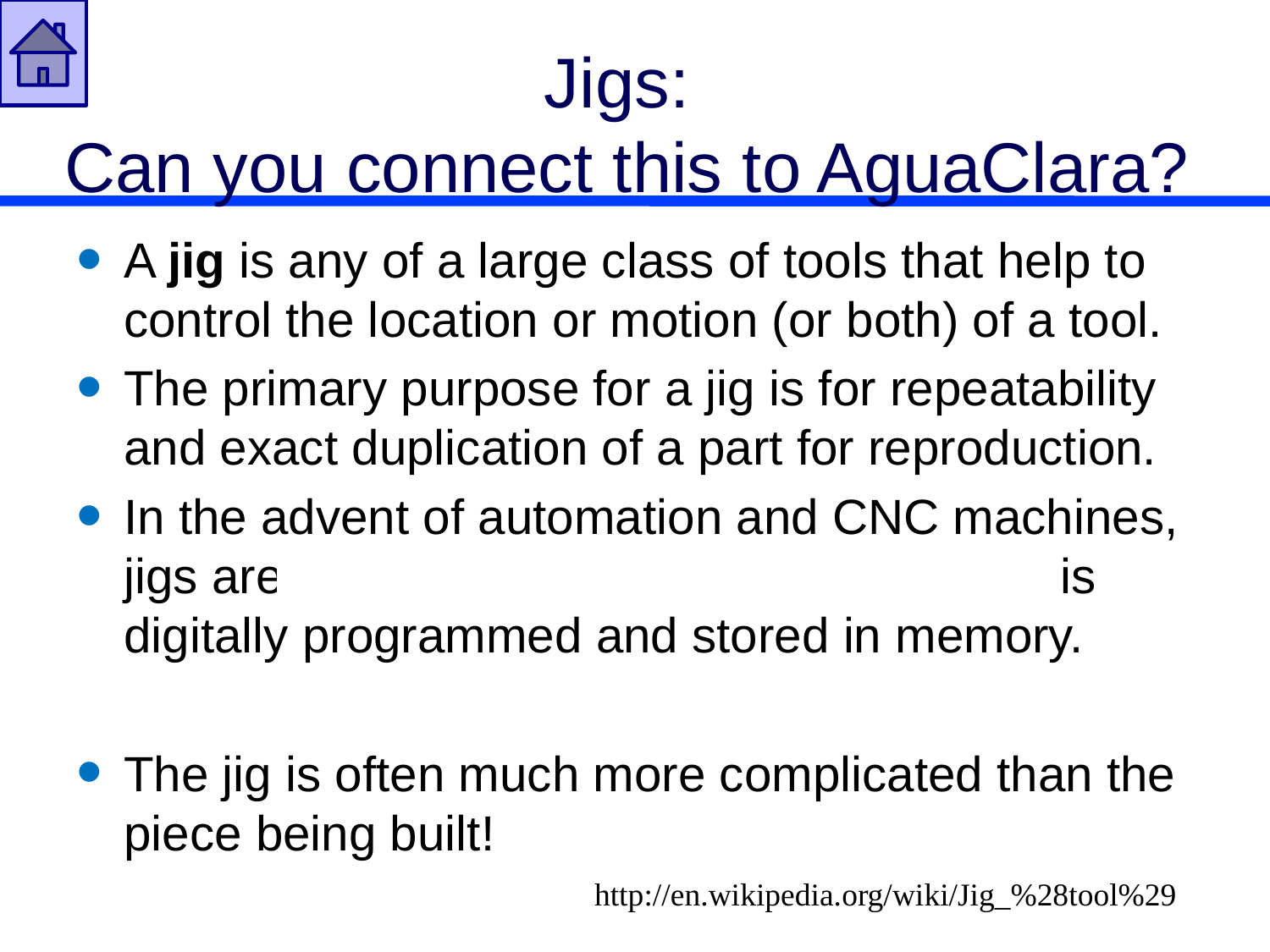

# Jigs: Can you connect this to AguaClara?
A jig is any of a large class of tools that help to control the location or motion (or both) of a tool.
The primary purpose for a jig is for repeatability and exact duplication of a part for reproduction.
In the advent of automation and CNC machines, jigs are not required because the tool path is digitally programmed and stored in memory.

The jig is often much more complicated than the piece being built!

http://en.wikipedia.org/wiki/Jig_%28tool%29